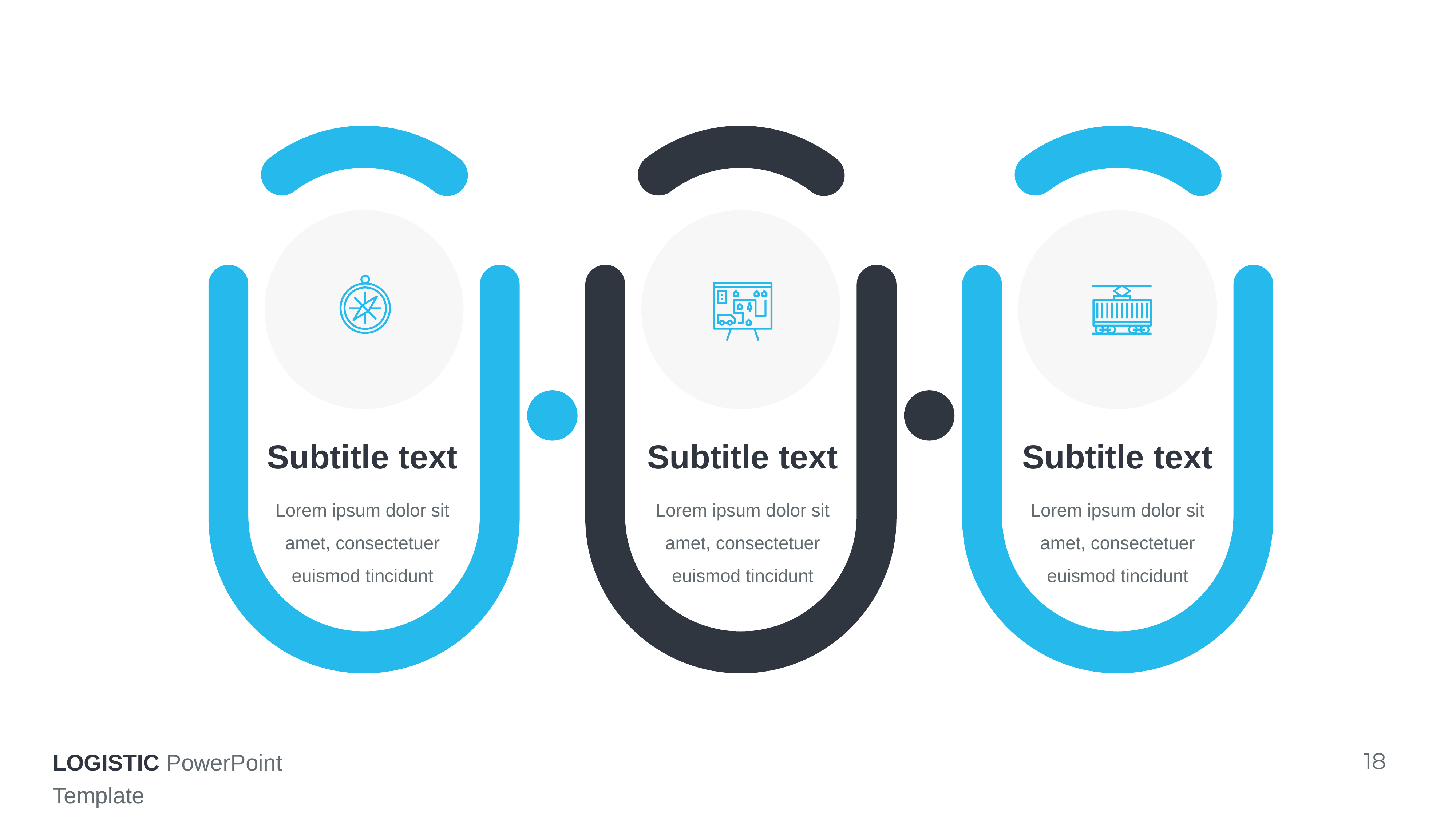

Subtitle text
Lorem ipsum dolor sit amet, consectetuer euismod tincidunt

Subtitle text
Lorem ipsum dolor sit amet, consectetuer euismod tincidunt

Subtitle text
Lorem ipsum dolor sit amet, consectetuer euismod tincidunt
18